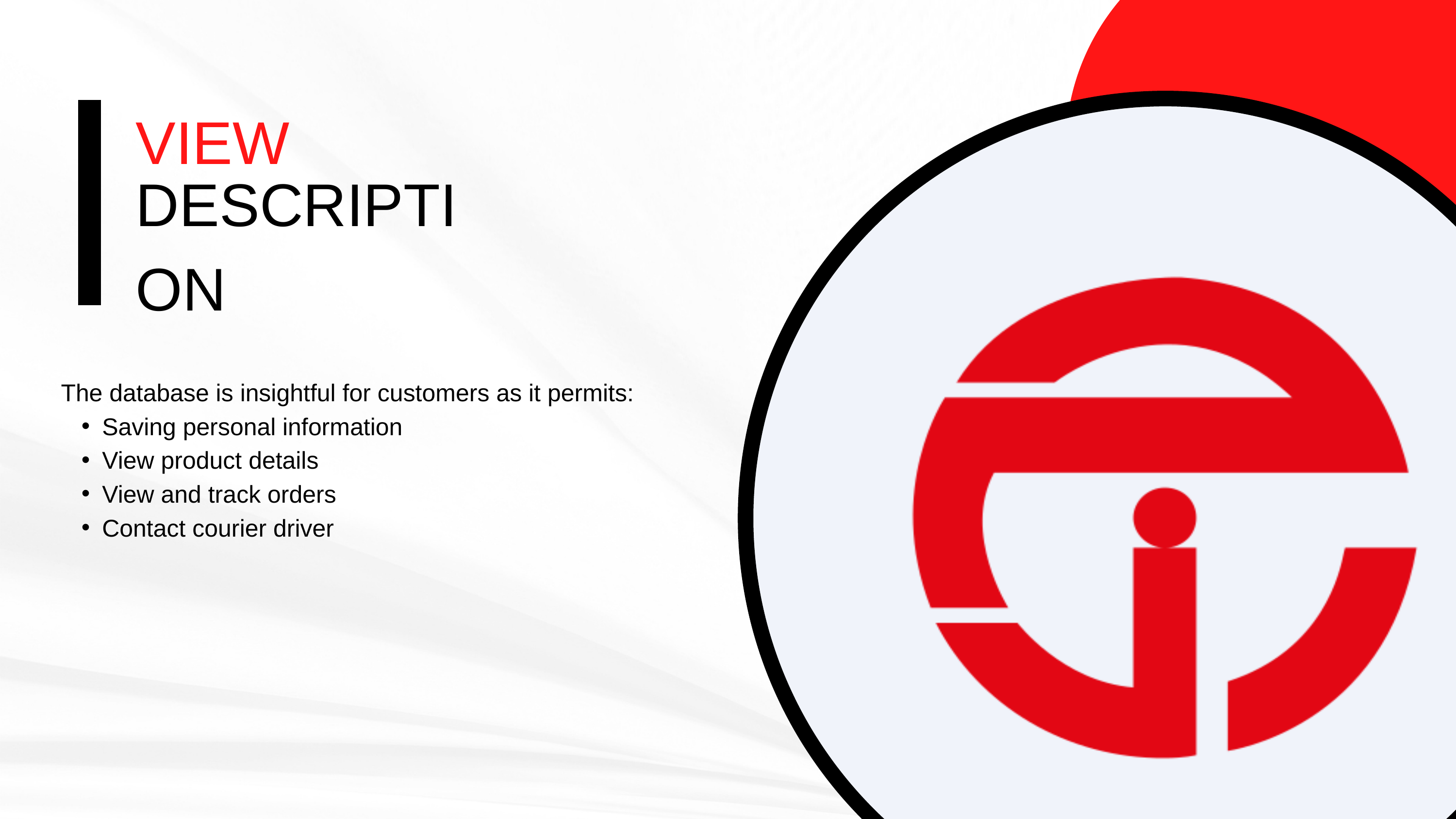

VIEW

DESCRIPTION
The database is insightful for customers as it permits:
Saving personal information
View product details
View and track orders
Contact courier driver